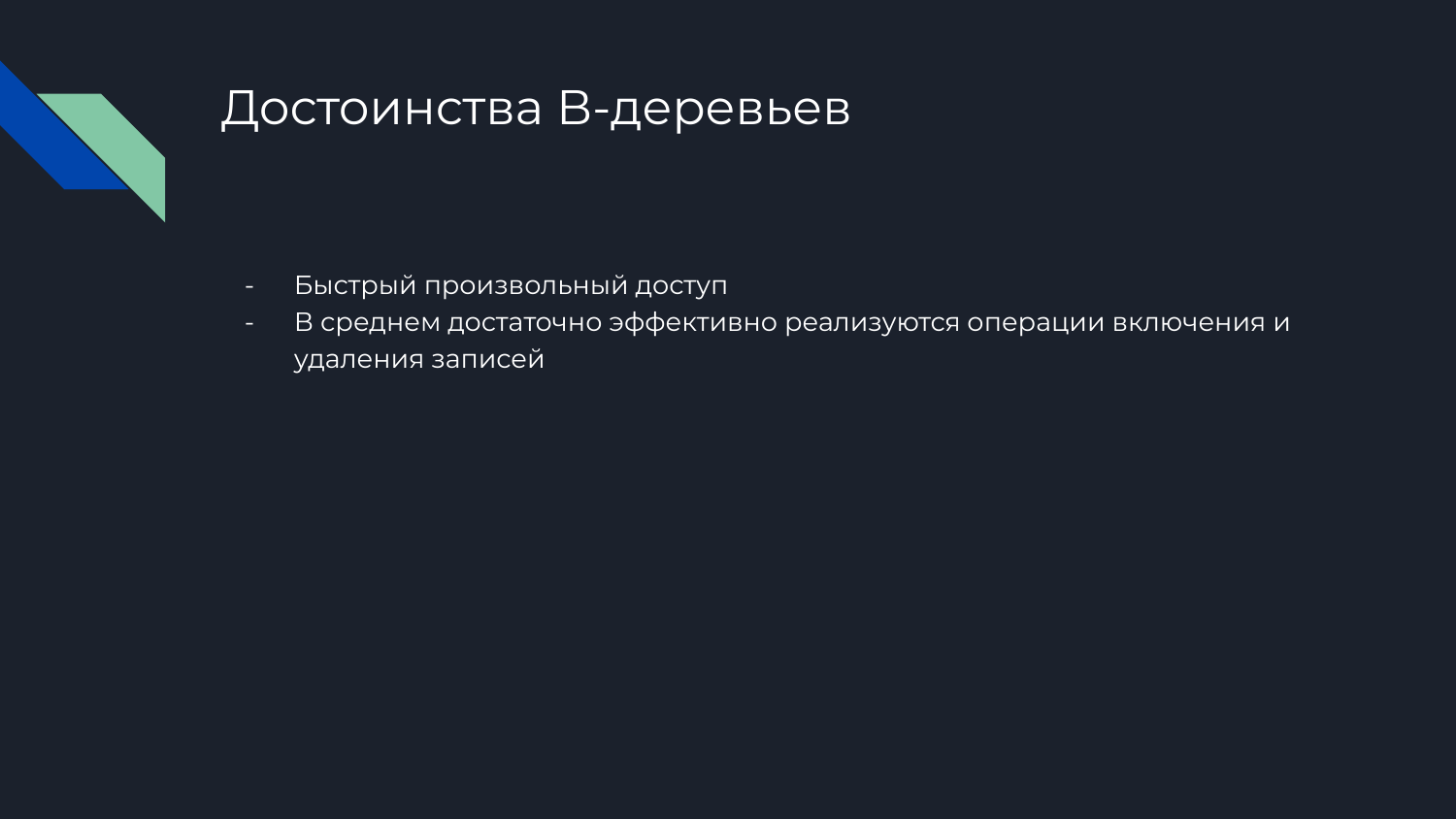

# Достоинства В-деревьев
Быстрый произвольный доступ
В среднем достаточно эффективно реализуются операции включения и удаления записей